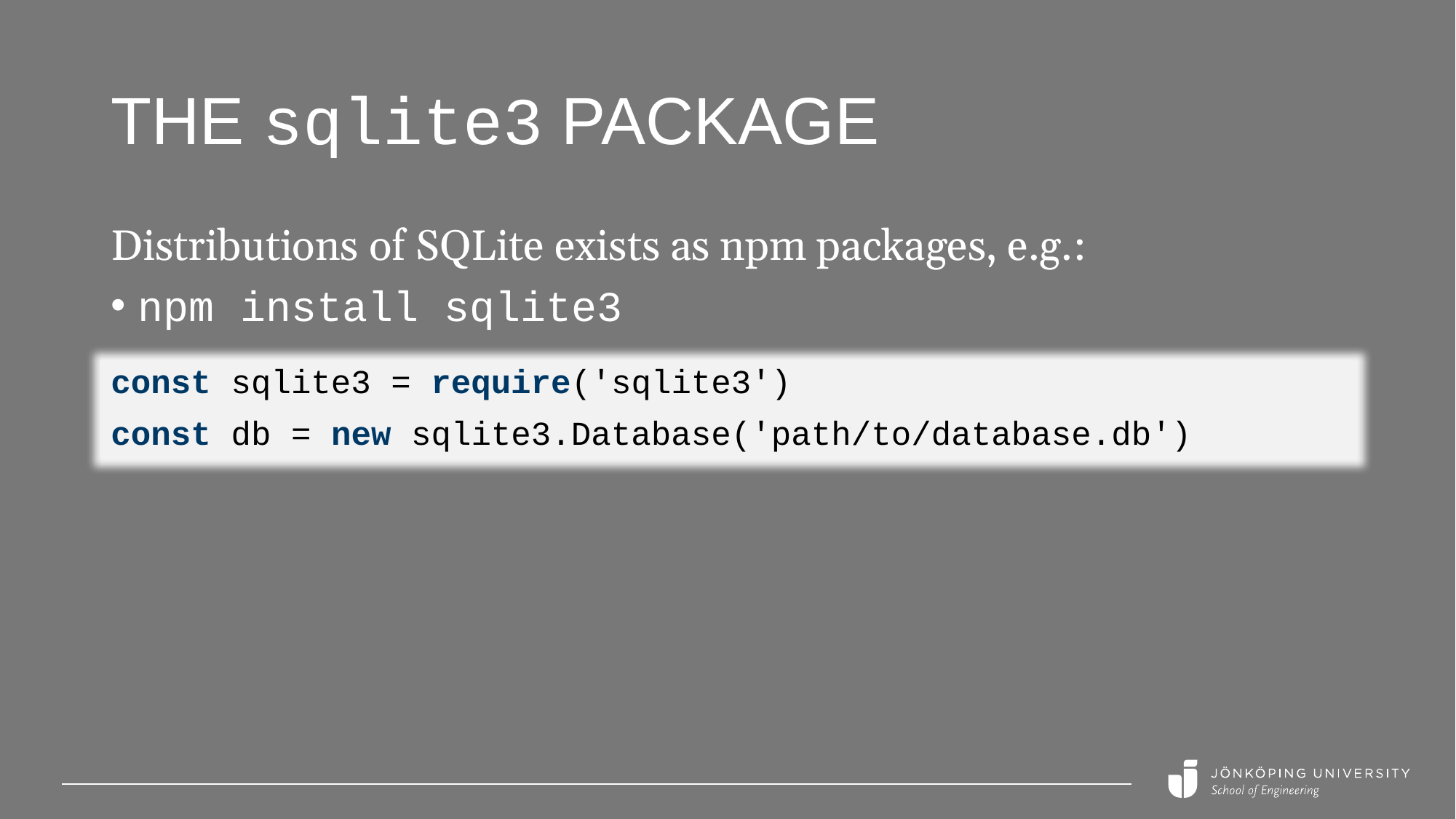

# The sqlite3 package
Distributions of SQLite exists as npm packages, e.g.:
npm install sqlite3
const sqlite3 = require('sqlite3')
const db = new sqlite3.Database('path/to/database.db')